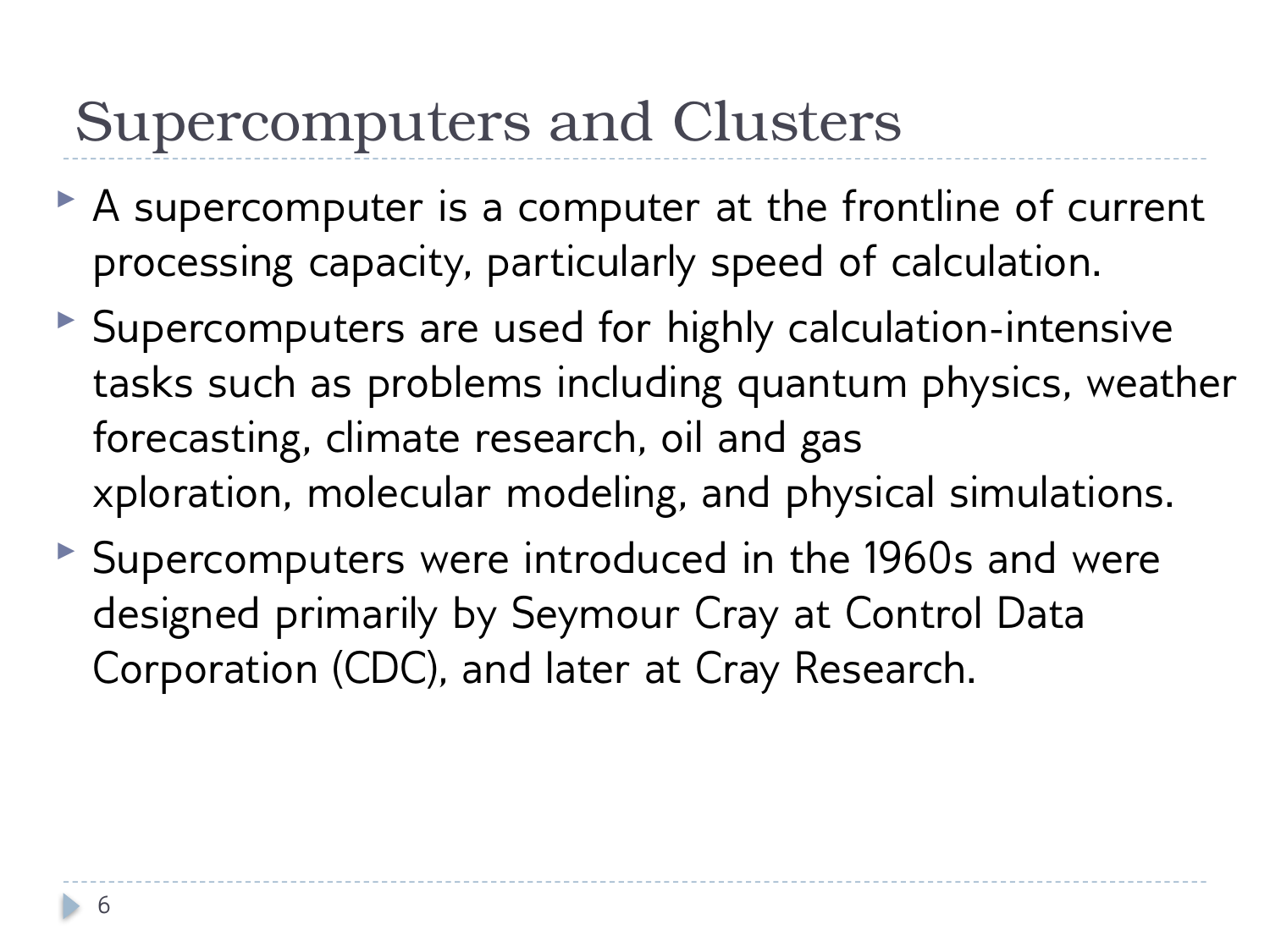

# Supercomputers and Clusters
A supercomputer is a computer at the frontline of current processing capacity, particularly speed of calculation.
Supercomputers are used for highly calculation-intensive tasks such as problems including quantum physics, weather forecasting, climate research, oil and gas xploration, molecular modeling, and physical simulations.
Supercomputers were introduced in the 1960s and were designed primarily by Seymour Cray at Control Data Corporation (CDC), and later at Cray Research.
6